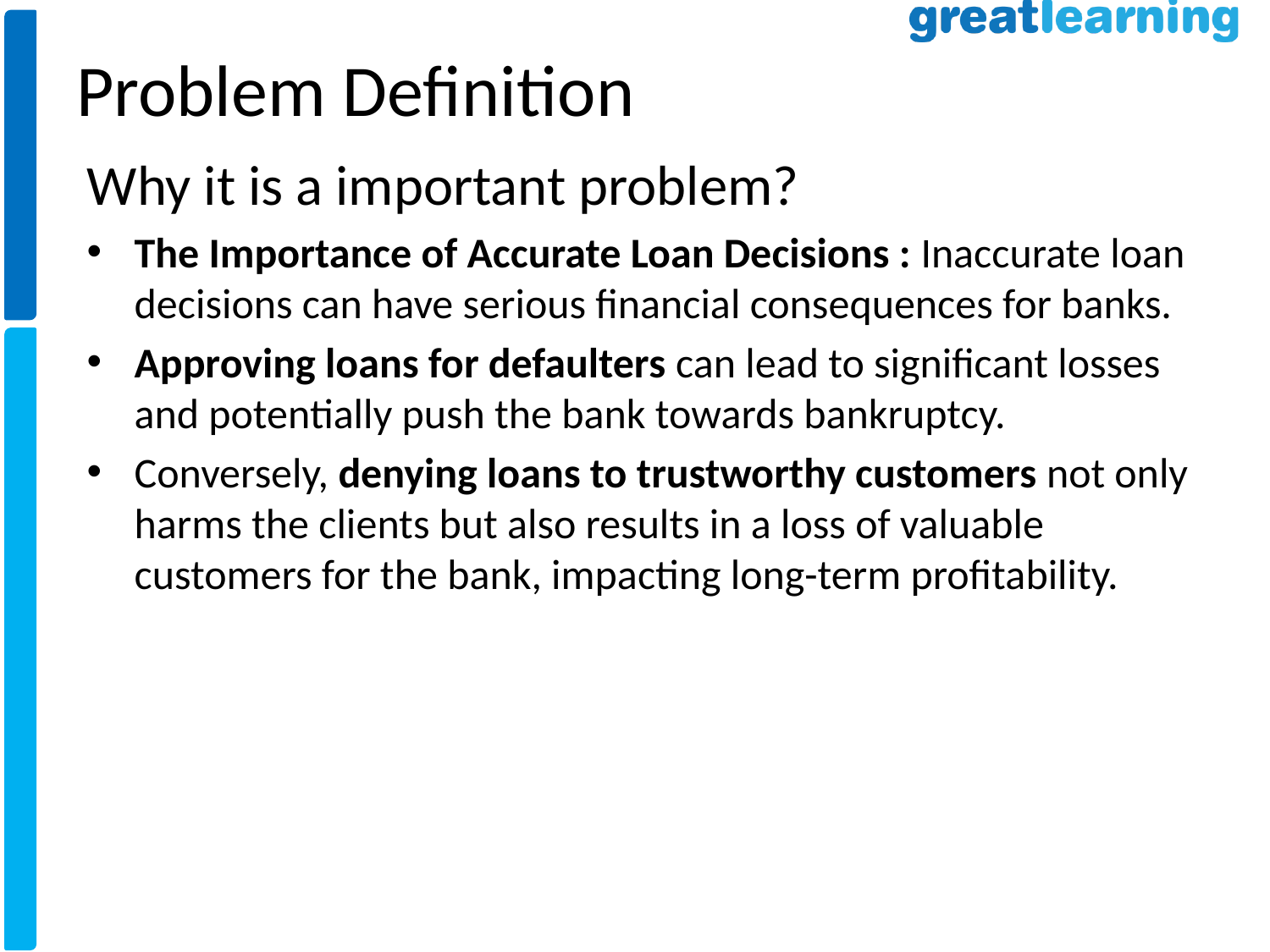

# Problem Definition
Why it is a important problem?
The Importance of Accurate Loan Decisions : Inaccurate loan decisions can have serious financial consequences for banks.
Approving loans for defaulters can lead to significant losses and potentially push the bank towards bankruptcy.
Conversely, denying loans to trustworthy customers not only harms the clients but also results in a loss of valuable customers for the bank, impacting long-term profitability.